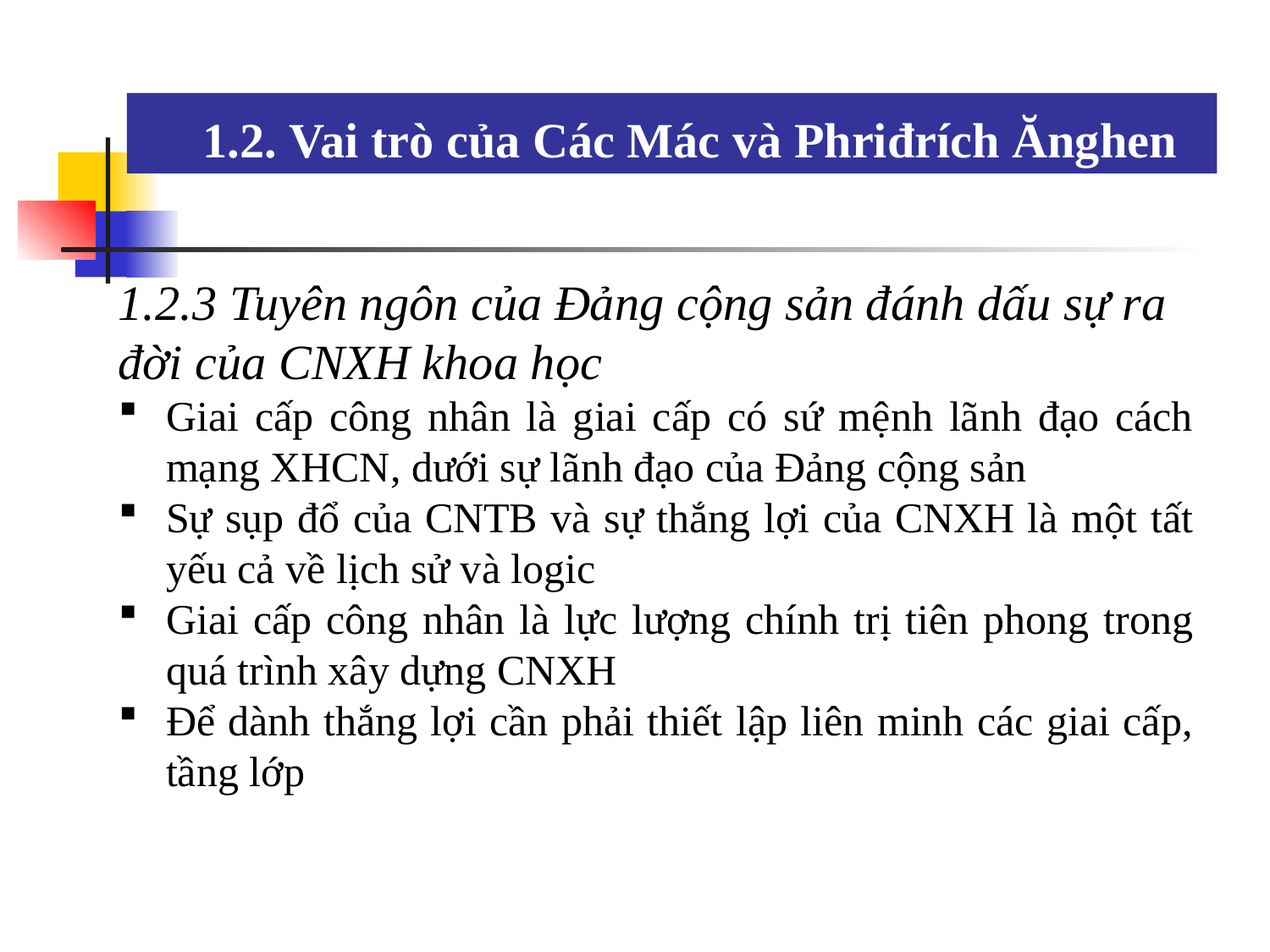

1.2. Vai trò của Các Mác và Phriđrích Ănghen
1.2.3 Tuyên ngôn của Đảng cộng sản đánh dấu sự ra đời của CNXH khoa học
Giai cấp công nhân là giai cấp có sứ mệnh lãnh đạo cách mạng XHCN, dưới sự lãnh đạo của Đảng cộng sản
Sự sụp đổ của CNTB và sự thắng lợi của CNXH là một tất yếu cả về lịch sử và logic
Giai cấp công nhân là lực lượng chính trị tiên phong trong quá trình xây dựng CNXH
Để dành thắng lợi cần phải thiết lập liên minh các giai cấp, tầng lớp